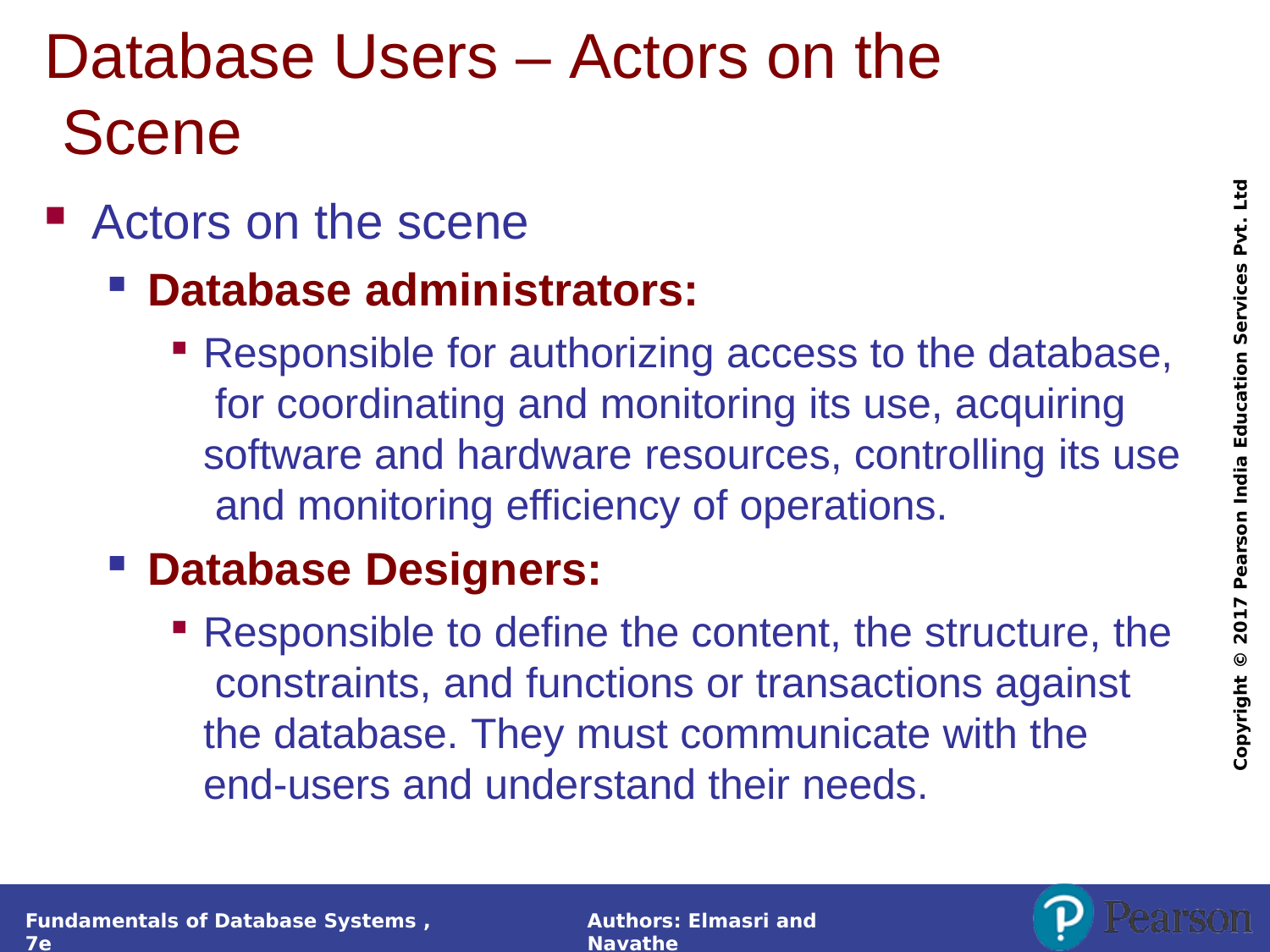

# Database Users – Actors on the  Scene
Copyright © 2017 Pearson India Education Services Pvt. Ltd
Actors on the scene
Database administrators:
Responsible for authorizing access to the database,  for coordinating and monitoring its use, acquiring  software and hardware resources, controlling its use  and monitoring efficiency of operations.
Database Designers:
Responsible to define the content, the structure, the  constraints, and functions or transactions against  the database. They must communicate with the
end-users and understand their needs.
Authors: Elmasri and Navathe
Fundamentals of Database Systems , 7e